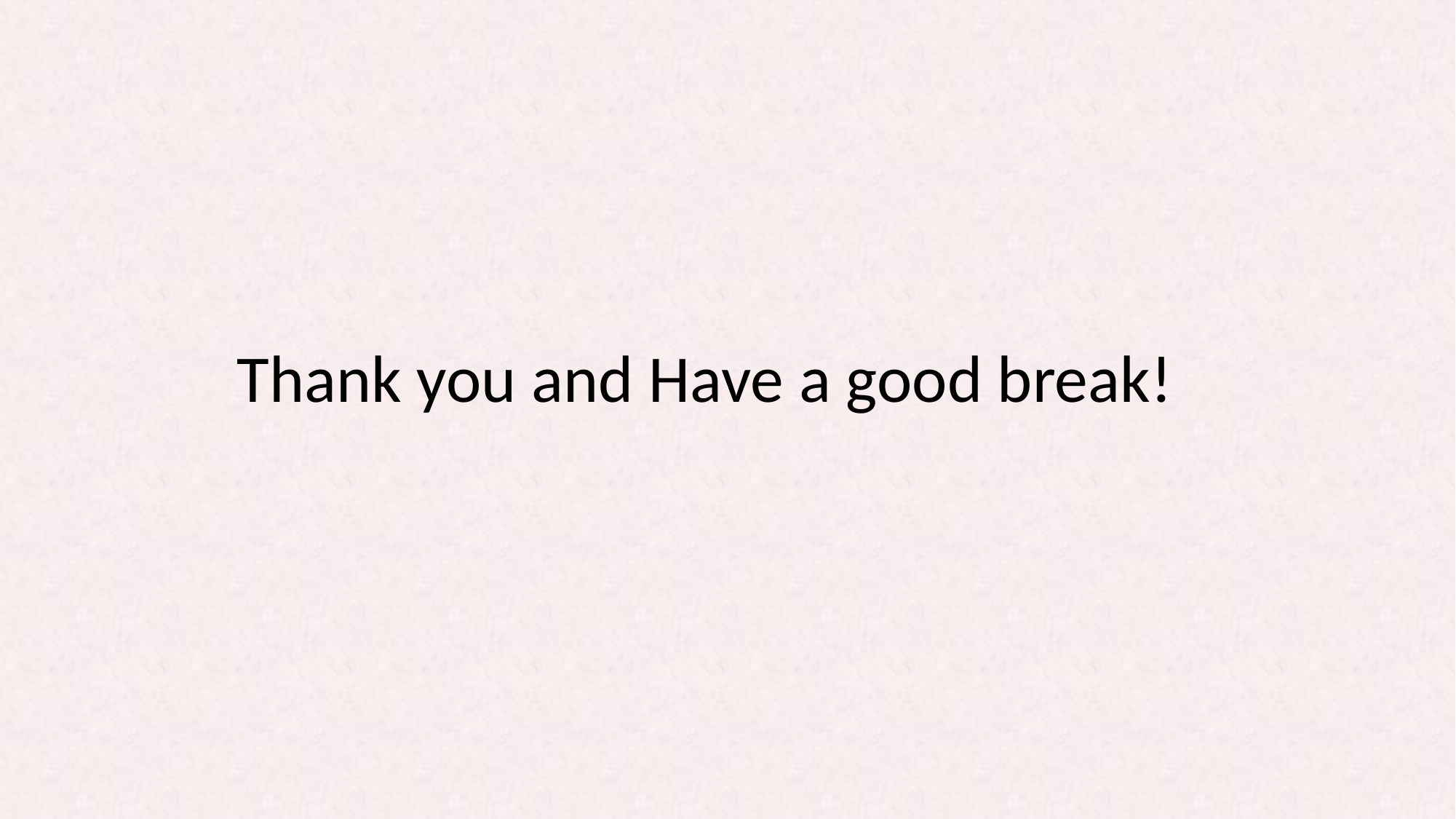

# Thank you and Have a good break!